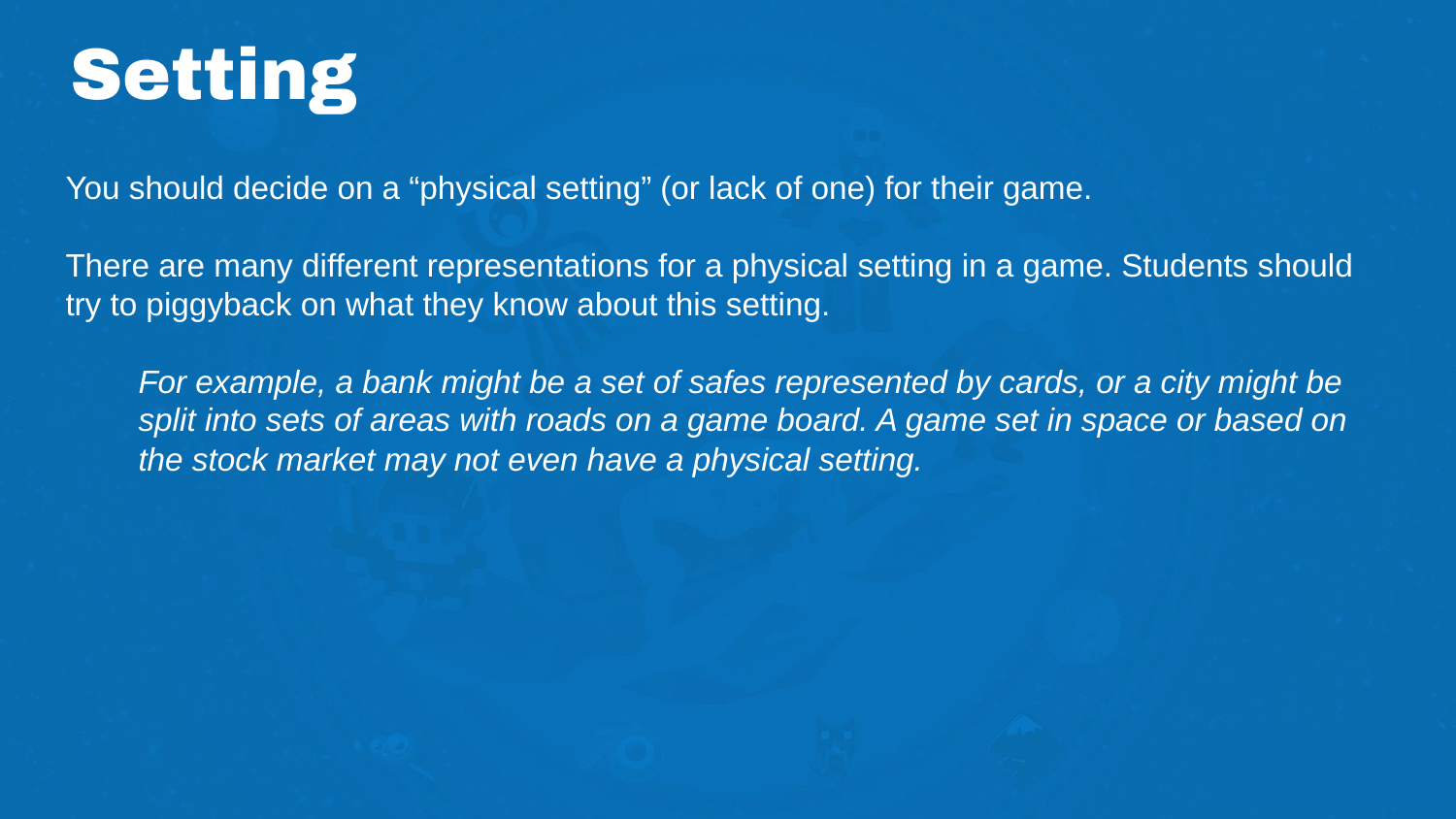

# Setting
You should decide on a “physical setting” (or lack of one) for their game.

There are many different representations for a physical setting in a game. Students should try to piggyback on what they know about this setting.

For example, a bank might be a set of safes represented by cards, or a city might be split into sets of areas with roads on a game board. A game set in space or based on the stock market may not even have a physical setting.